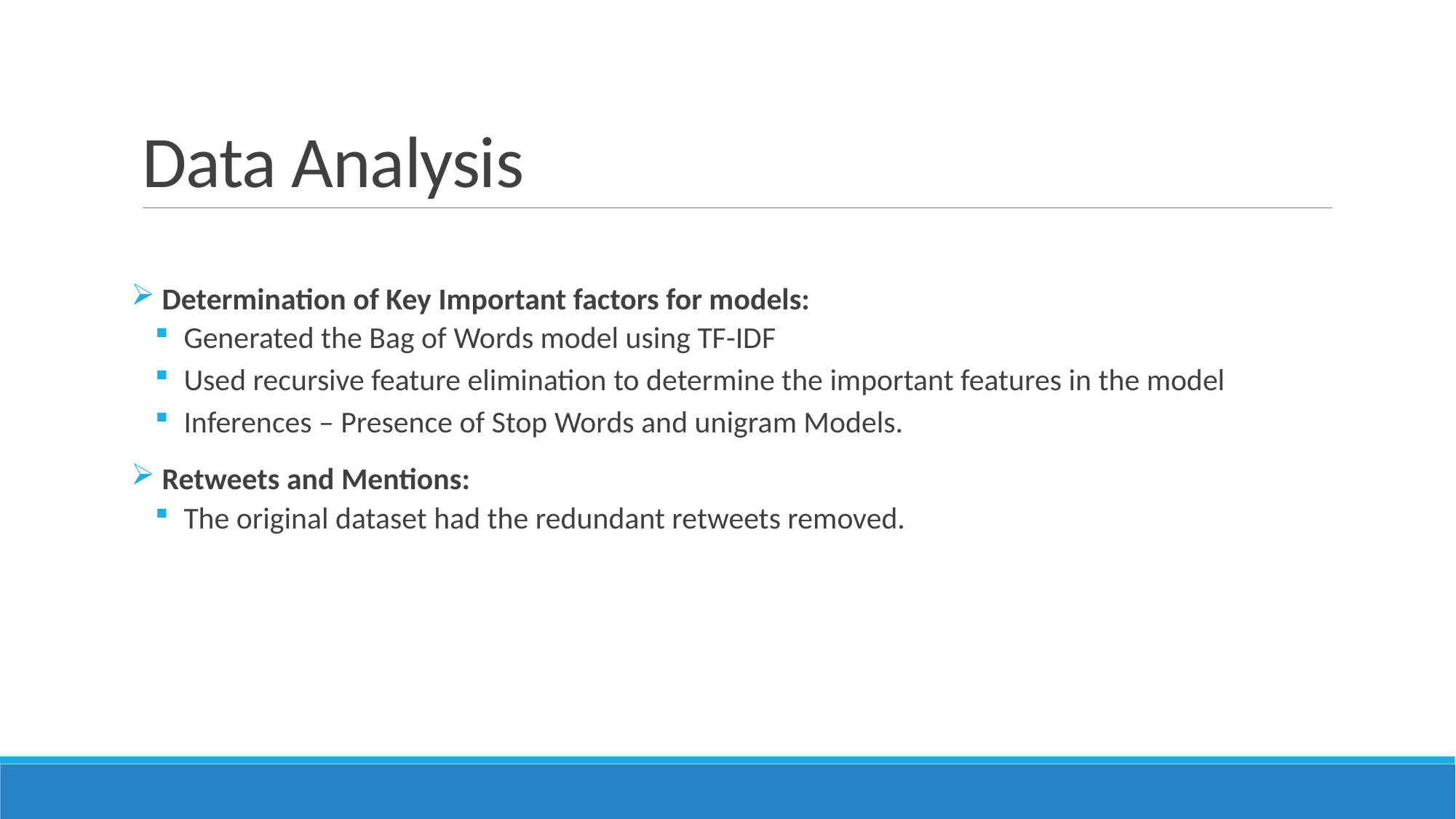

# Data Analysis

 Determination of Key Important factors for models:
 Generated the Bag of Words model using TF-IDF
 Used recursive feature elimination to determine the important features in the model
 Inferences – Presence of Stop Words and unigram Models.
 Retweets and Mentions:
 The original dataset had the redundant retweets removed.